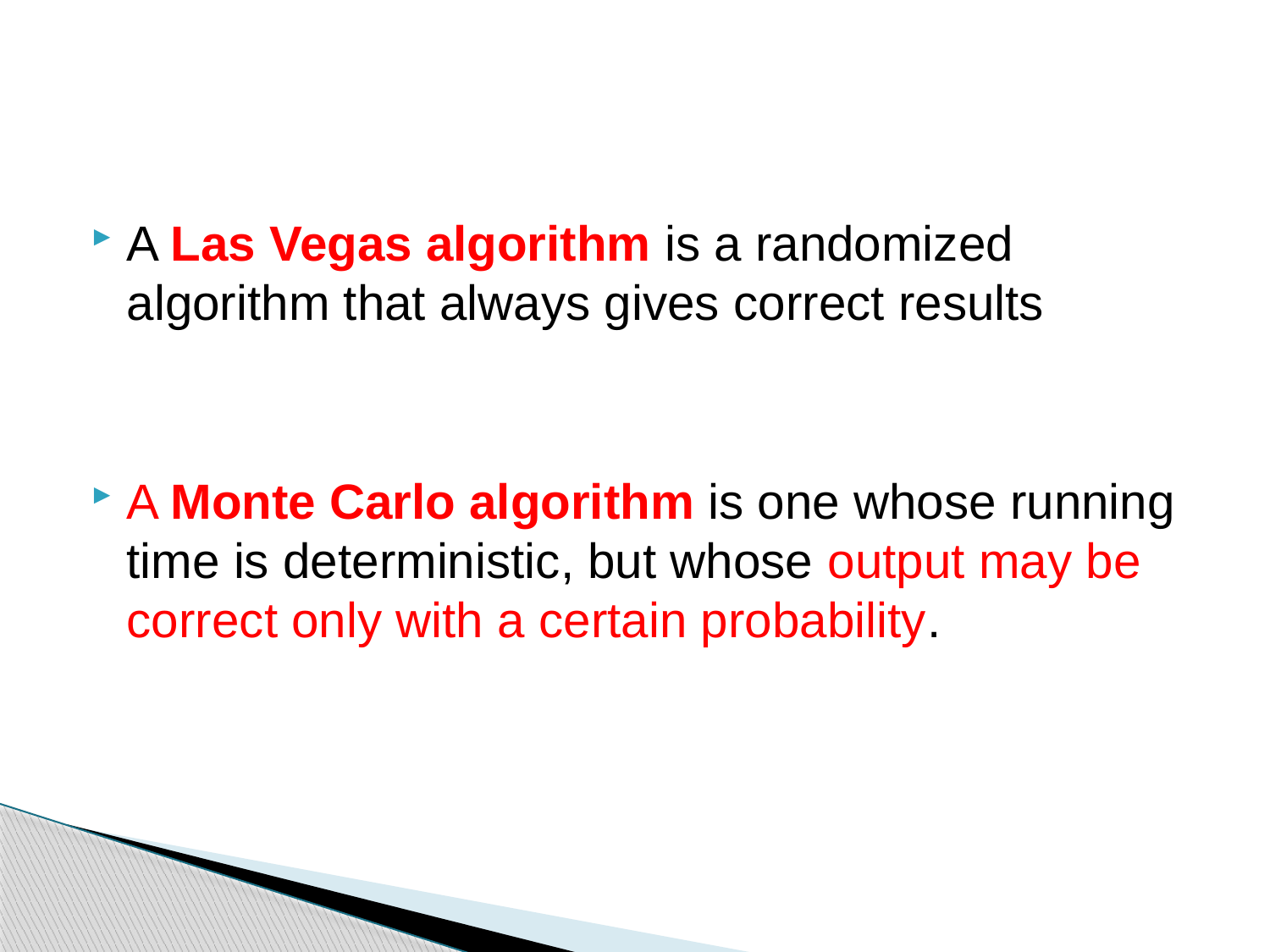

#
A Las Vegas algorithm is a randomized algorithm that always gives correct results

A Monte Carlo algorithm is one whose running time is deterministic, but whose output may be correct only with a certain probability.